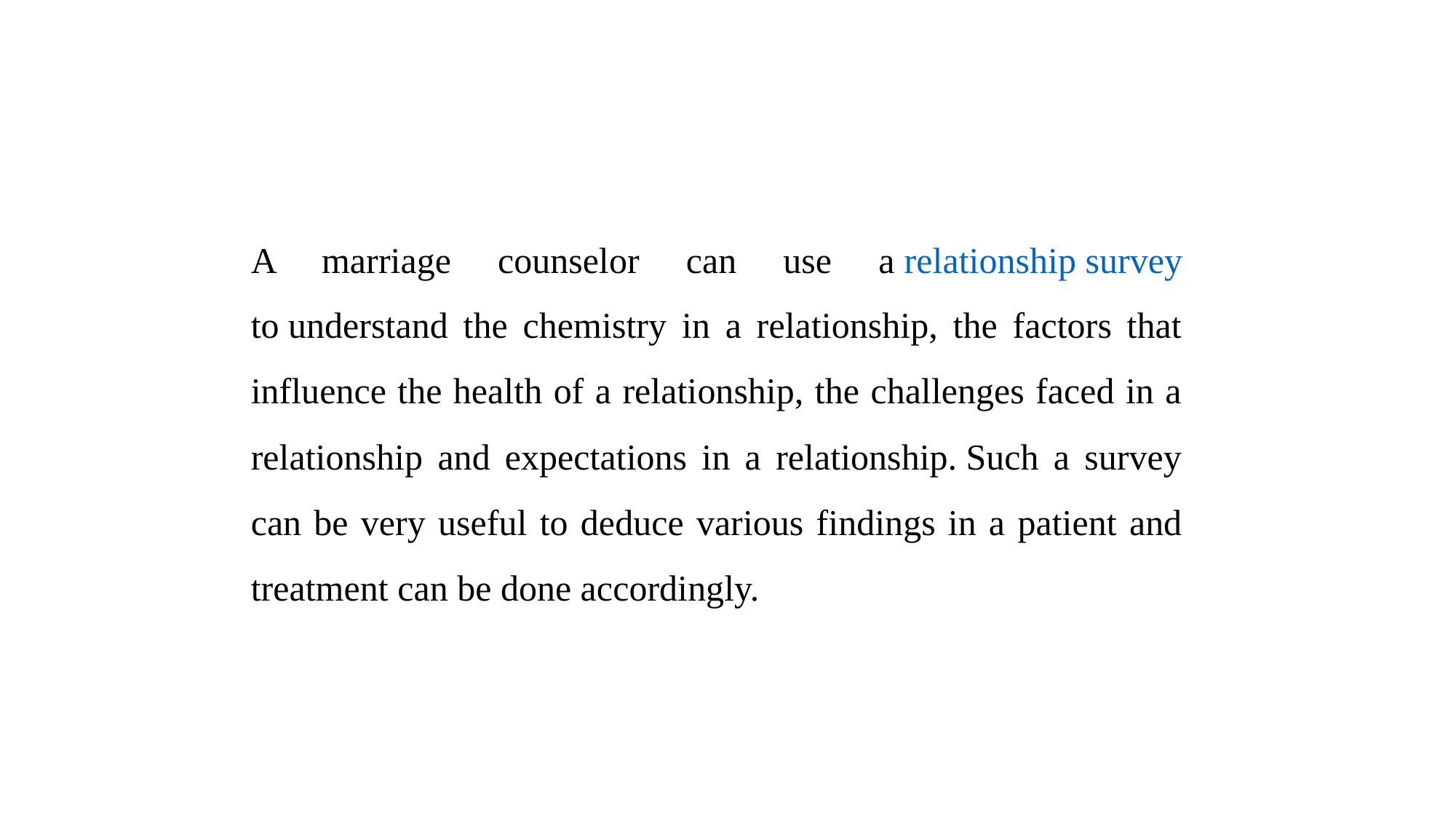

A marriage counselor can use a relationship survey to understand the chemistry in a relationship, the factors that influence the health of a relationship, the challenges faced in a relationship and expectations in a relationship. Such a survey can be very useful to deduce various findings in a patient and treatment can be done accordingly.